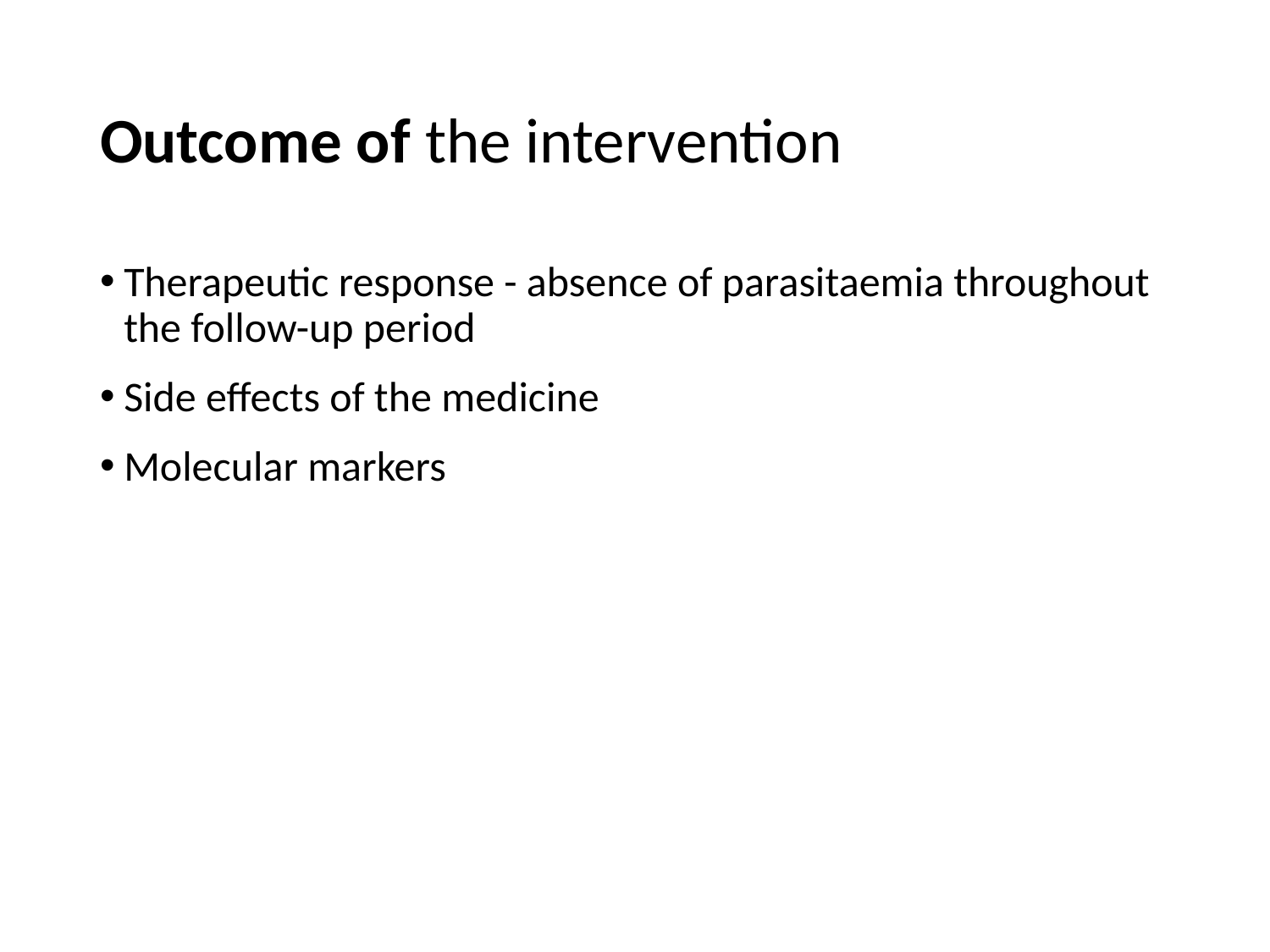

# Outcome of the intervention
Therapeutic response - absence of parasitaemia throughout the follow-up period
Side effects of the medicine
Molecular markers